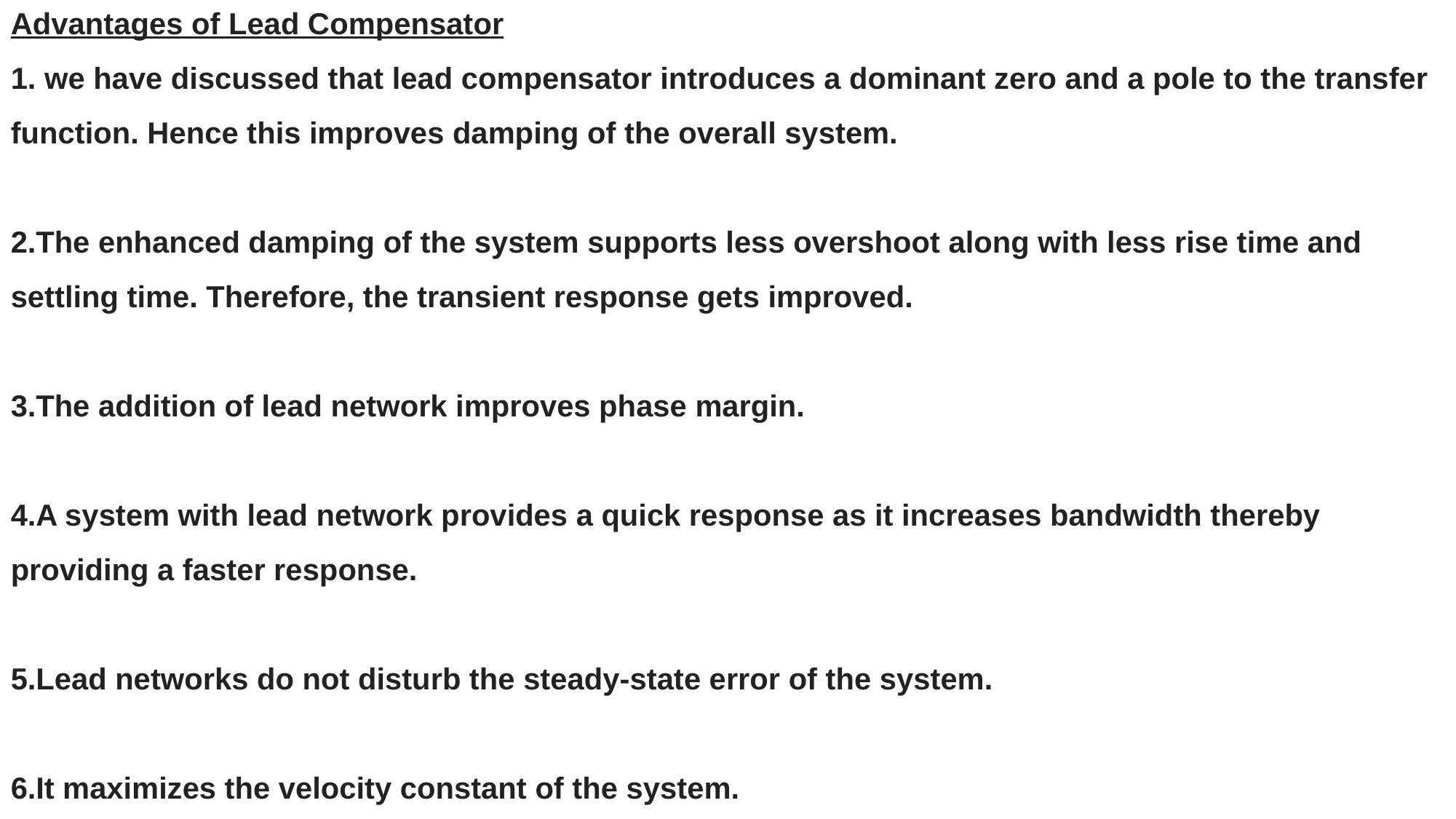

Advantages of Lead Compensator
 we have discussed that lead compensator introduces a dominant zero and a pole to the transfer function. Hence this improves damping of the overall system.

The enhanced damping of the system supports less overshoot along with less rise time and settling time. Therefore, the transient response gets improved.

The addition of lead network improves phase margin.

A system with lead network provides a quick response as it increases bandwidth thereby providing a faster response.

Lead networks do not disturb the steady-state error of the system.

It maximizes the velocity constant of the system.